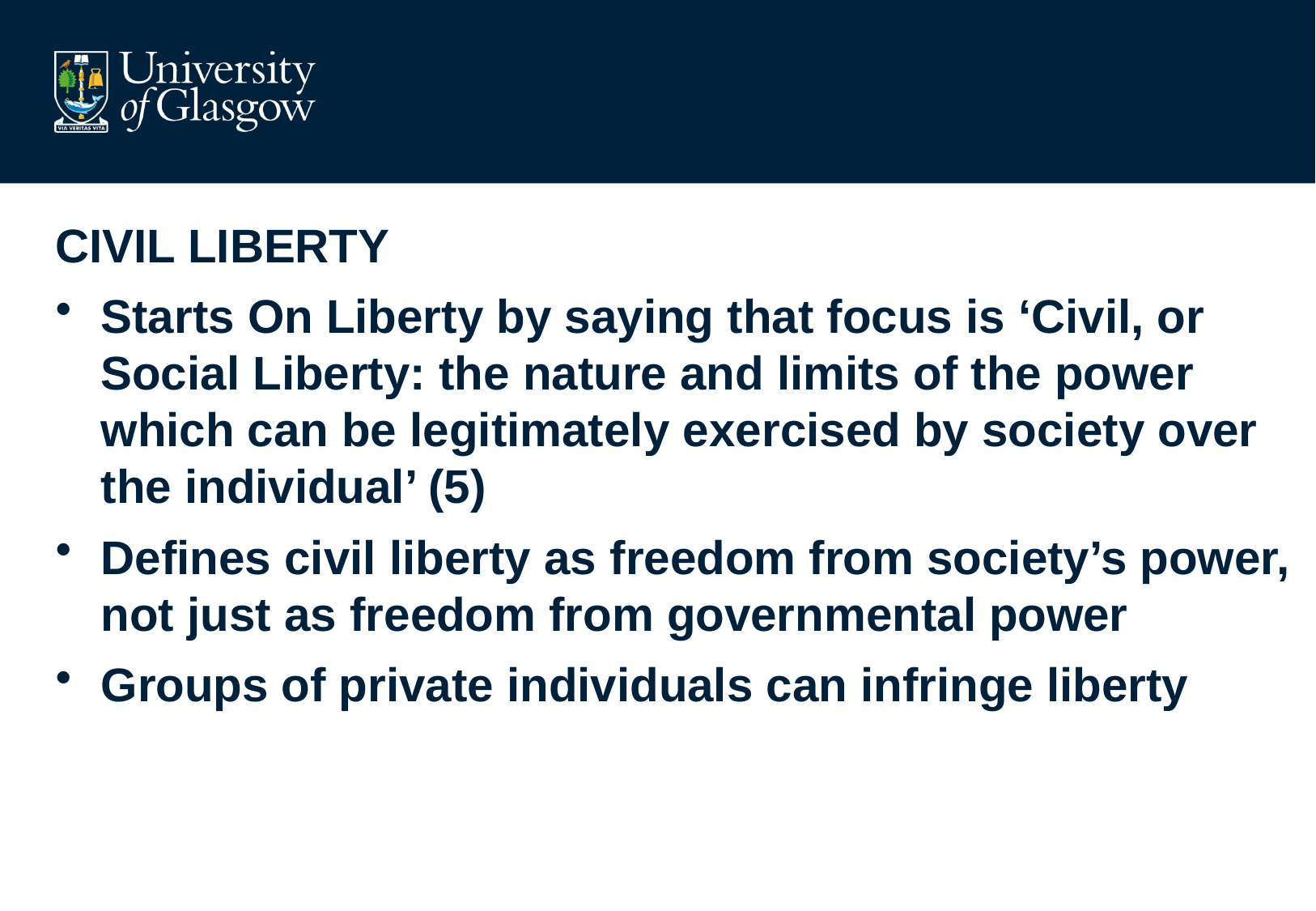

#
CIVIL LIBERTY
Starts On Liberty by saying that focus is ‘Civil, or Social Liberty: the nature and limits of the power which can be legitimately exercised by society over the individual’ (5)
Defines civil liberty as freedom from society’s power, not just as freedom from governmental power
Groups of private individuals can infringe liberty